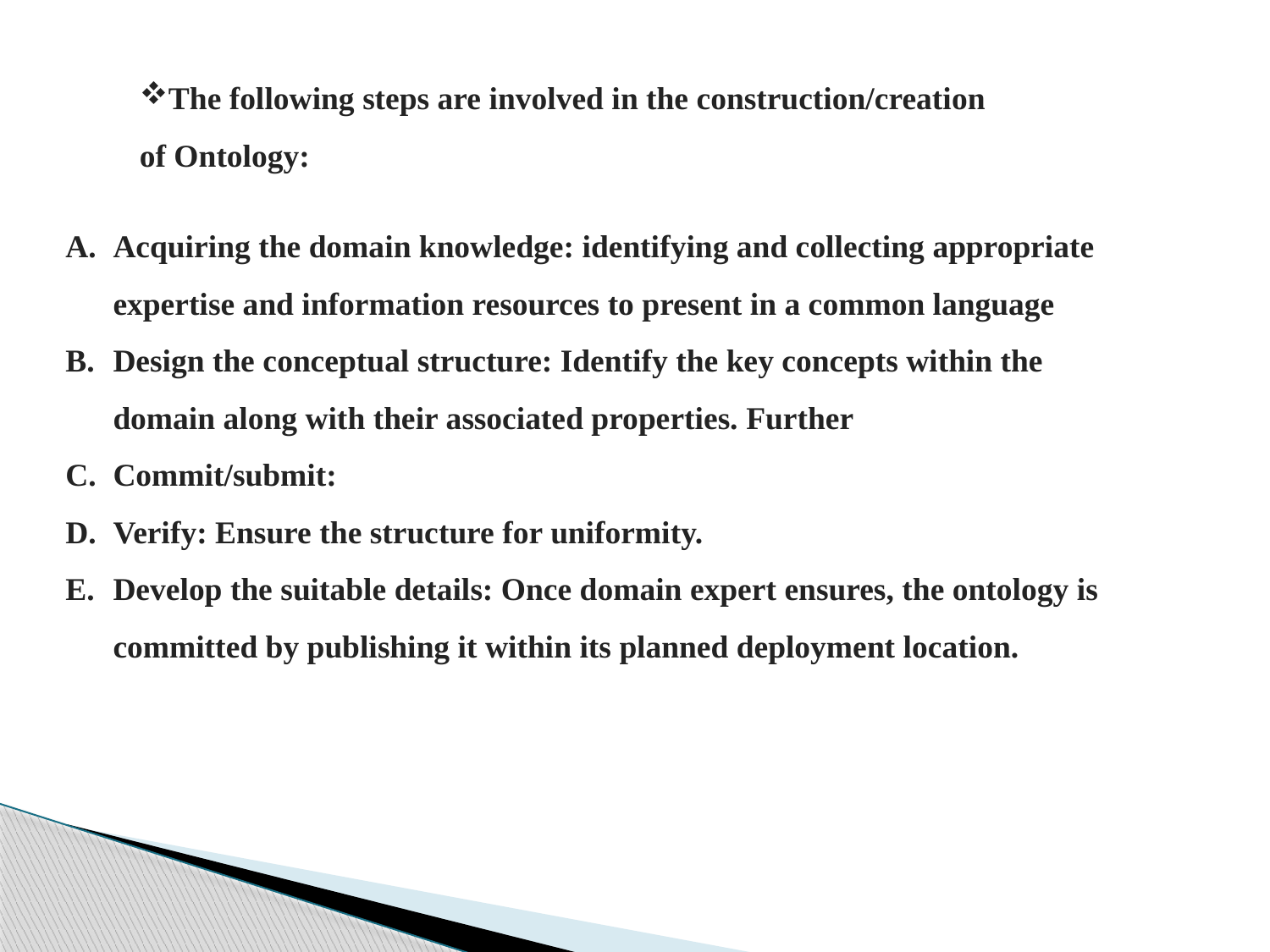

The following steps are involved in the construction/creation of Ontology:
Acquiring the domain knowledge: identifying and collecting appropriate expertise and information resources to present in a common language
Design the conceptual structure: Identify the key concepts within the domain along with their associated properties. Further
Commit/submit:
Verify: Ensure the structure for uniformity.
Develop the suitable details: Once domain expert ensures, the ontology is committed by publishing it within its planned deployment location.